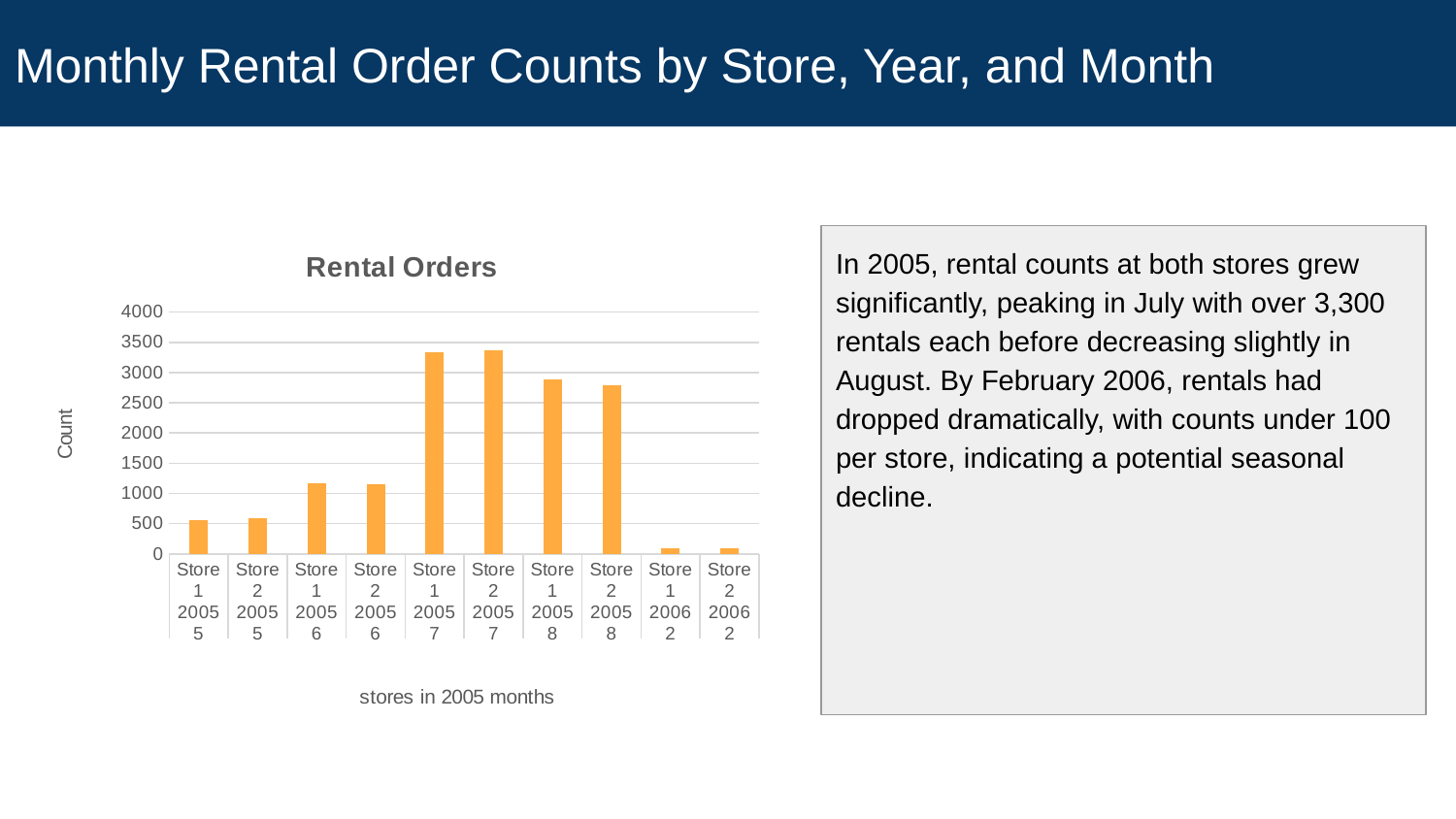

# Monthly Rental Order Counts by Store, Year, and Month

### Chart: Rental Orders

| Category | count |
|---|---|
| Store 1 | 558.0 |
| Store 2 | 598.0 |
| Store 1 | 1163.0 |
| Store 2 | 1148.0 |
| Store 1 | 3342.0 |
| Store 2 | 3367.0 |
| Store 1 | 2892.0 |
| Store 2 | 2794.0 |
| Store 1 | 85.0 |
| Store 2 | 97.0 |
In 2005, rental counts at both stores grew significantly, peaking in July with over 3,300 rentals each before decreasing slightly in August. By February 2006, rentals had dropped dramatically, with counts under 100 per store, indicating a potential seasonal decline.